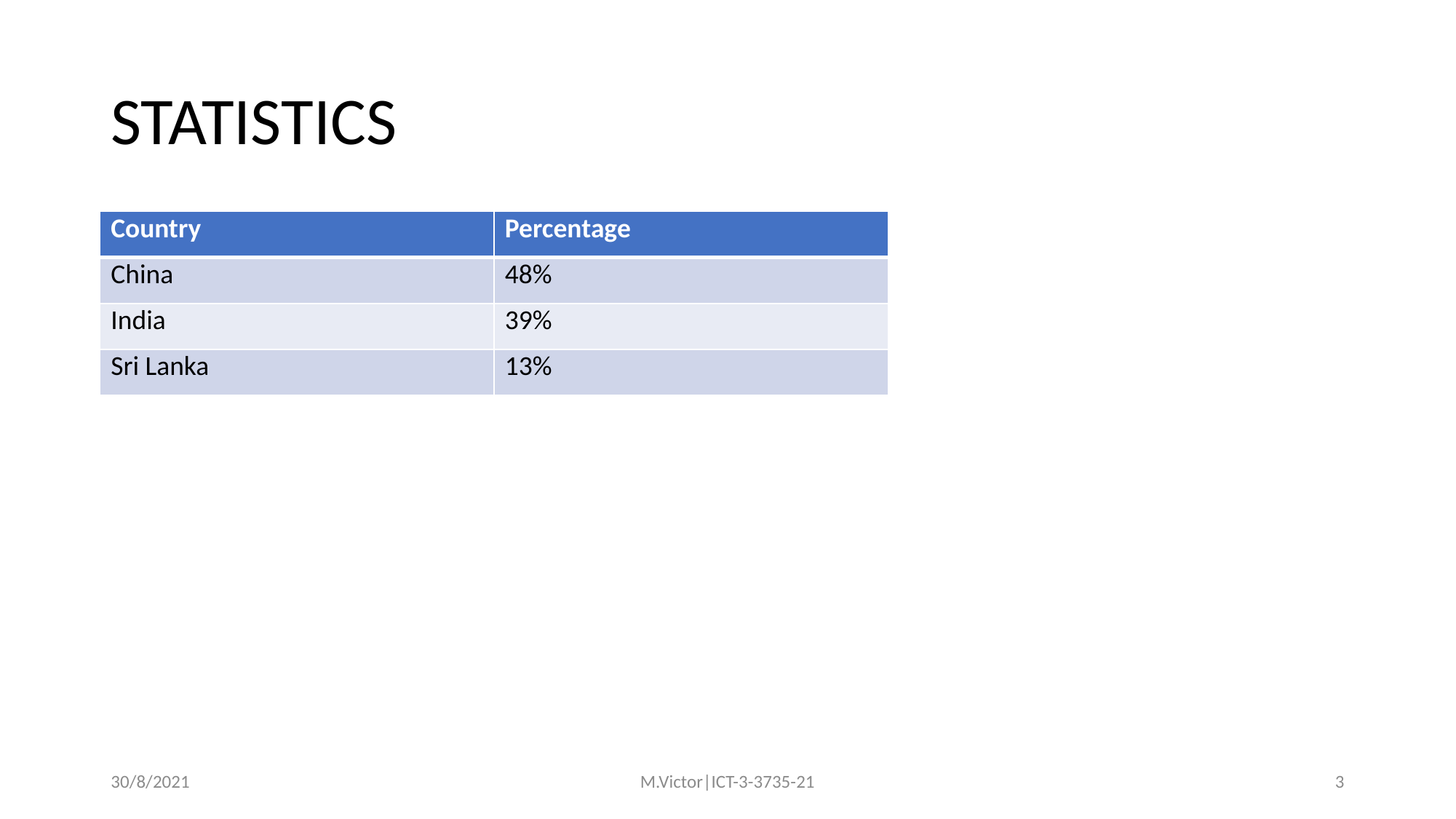

# STATISTICS
| Country | Percentage |
| --- | --- |
| China | 48% |
| India | 39% |
| Sri Lanka | 13% |
30/8/2021
M.Victor|ICT-3-3735-21
3